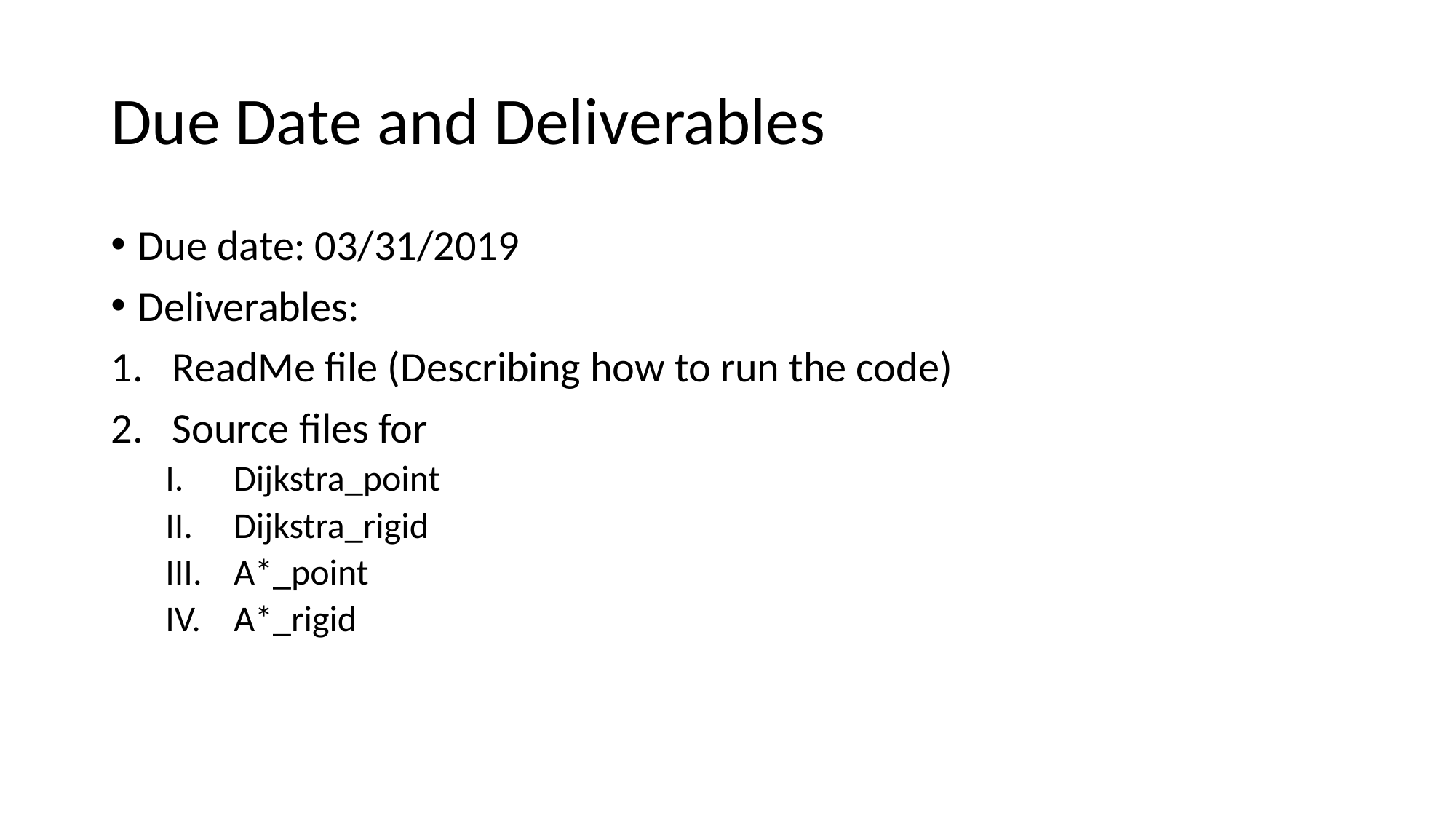

# Due Date and Deliverables
Due date: 03/31/2019
Deliverables:
ReadMe file (Describing how to run the code)
Source files for
Dijkstra_point
Dijkstra_rigid
A*_point
A*_rigid